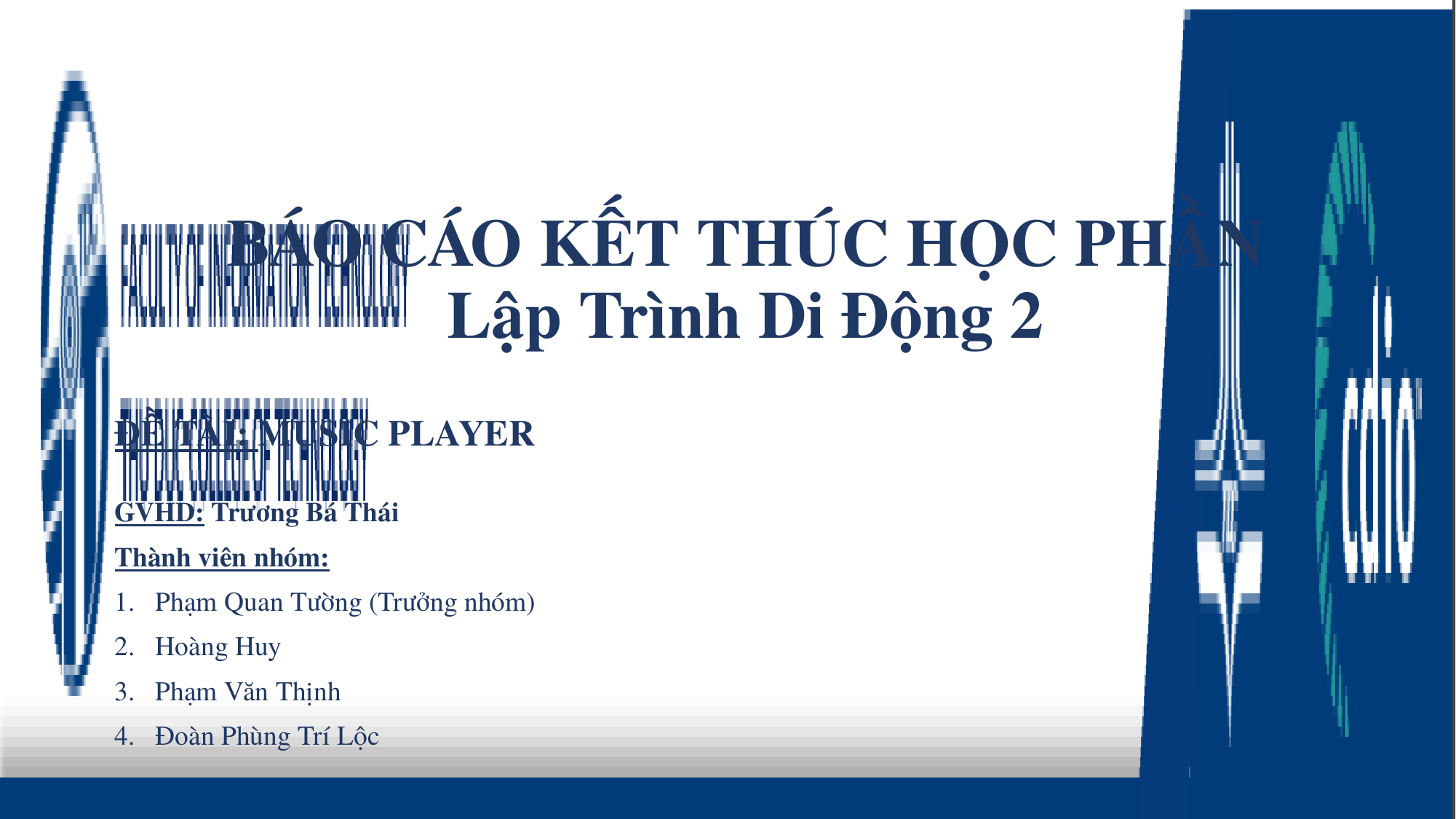

# BÁO CÁO KẾT THÚC HỌC PHẦN Lập Trình Di Động 2
ĐỀ TÀI: MUSIC PLAYER
GVHD: Trương Bá Thái
Thành viên nhóm:
Phạm Quan Tường (Trưởng nhóm)
Hoàng Huy
Phạm Văn Thịnh
Đoàn Phùng Trí Lộc